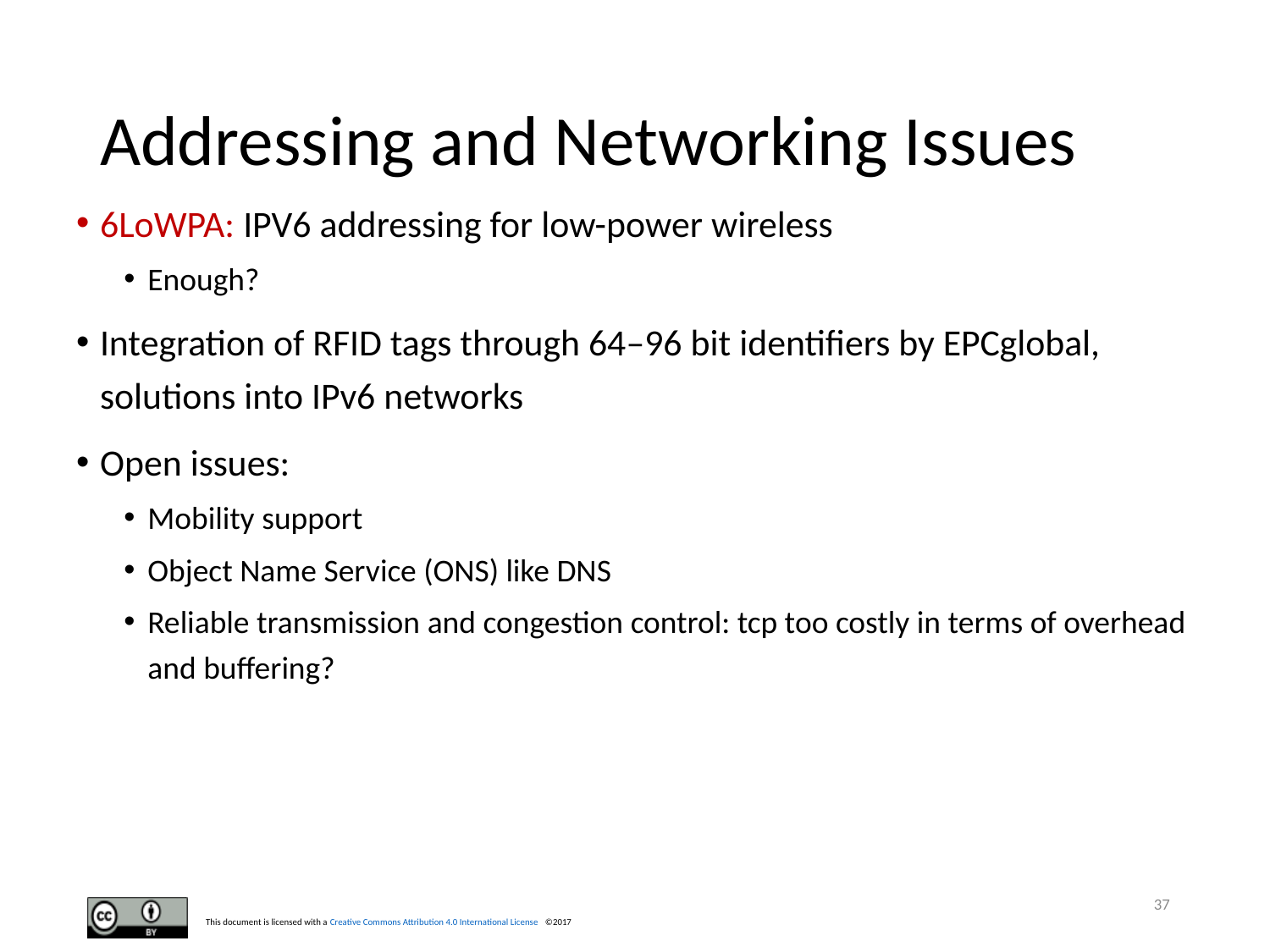

# Addressing and Networking Issues
6LoWPA: IPV6 addressing for low-power wireless
Enough?
Integration of RFID tags through 64–96 bit identifiers by EPCglobal, solutions into IPv6 networks
Open issues:
Mobility support
Object Name Service (ONS) like DNS
Reliable transmission and congestion control: tcp too costly in terms of overhead and buffering?

37